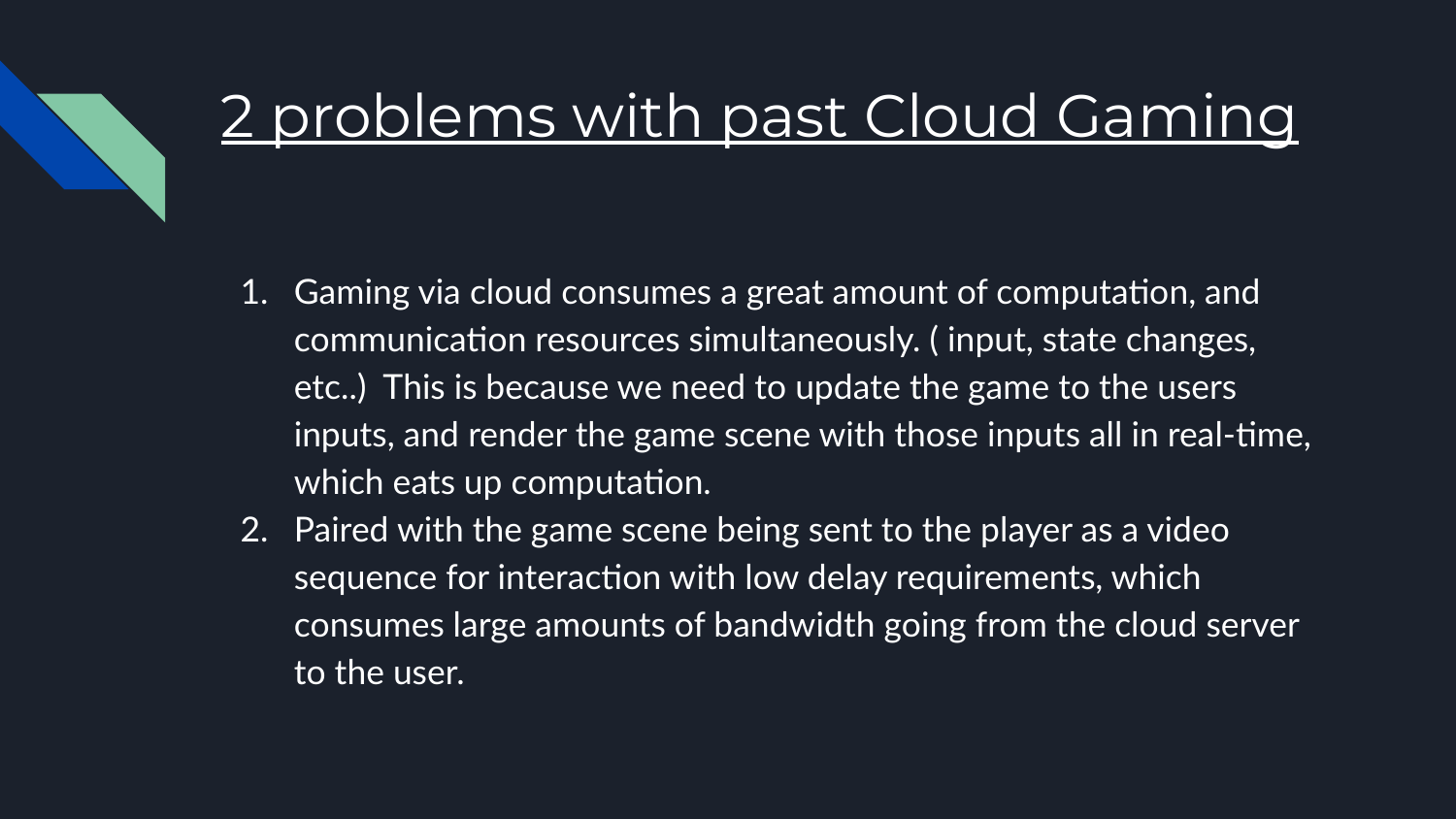

# 2 problems with past Cloud Gaming
Gaming via cloud consumes a great amount of computation, and communication resources simultaneously. ( input, state changes, etc..)  This is because we need to update the game to the users inputs, and render the game scene with those inputs all in real-time, which eats up computation.
Paired with the game scene being sent to the player as a video sequence for interaction with low delay requirements, which consumes large amounts of bandwidth going from the cloud server to the user.